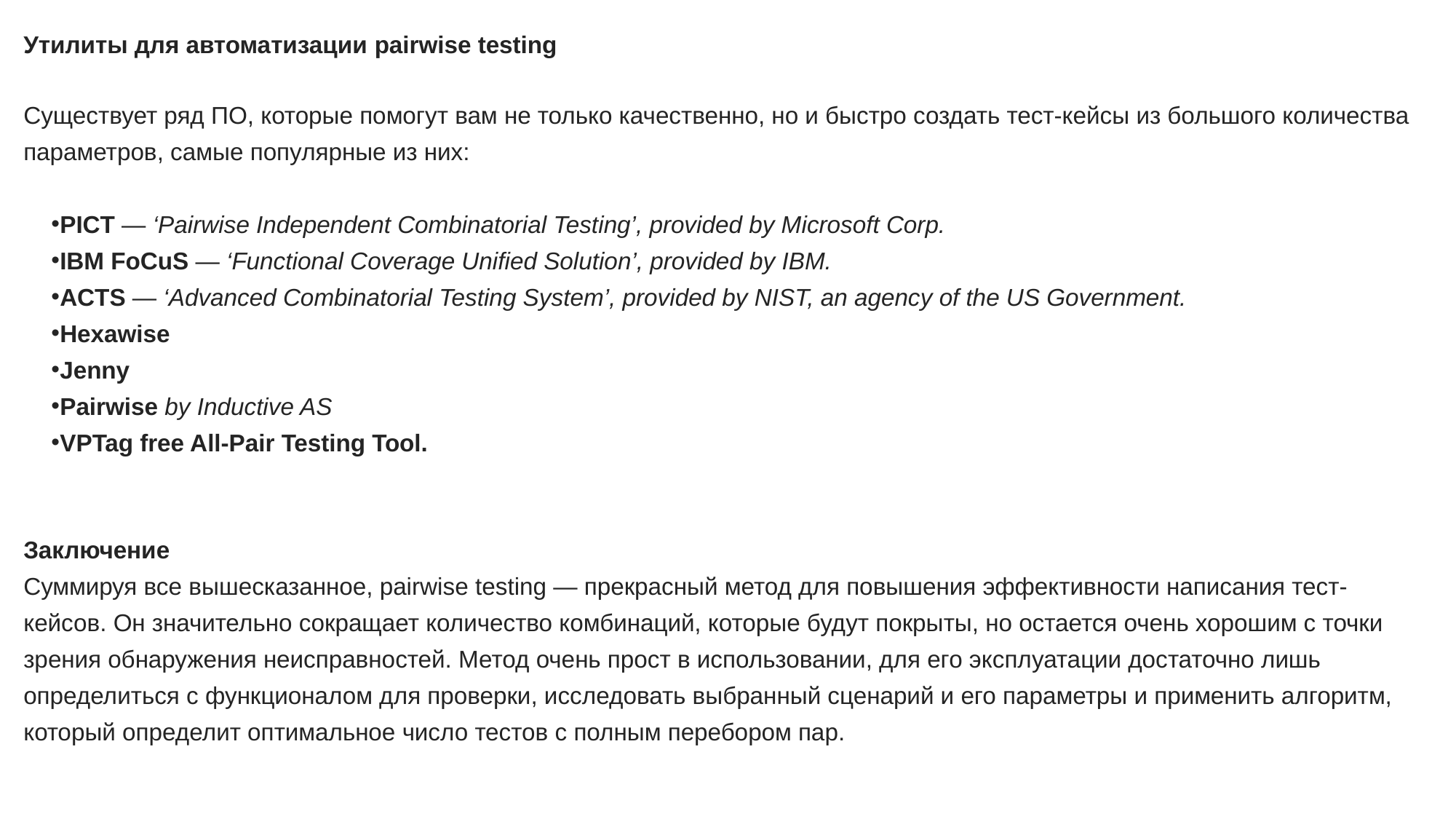

Утилиты для автоматизации pairwise testing

Существует ряд ПО, которые помогут вам не только качественно, но и быстро создать тест-кейсы из большого количества параметров, самые популярные из них:

PICT — ‘Pairwise Independent Combinatorial Testing’, provided by Microsoft Corp.
IBM FoCuS — ‘Functional Coverage Unified Solution’, provided by IBM.
ACTS — ‘Advanced Combinatorial Testing System’, provided by NIST, an agency of the US Government.
Hexawise
Jenny
Pairwise by Inductive AS
VPTag free All-Pair Testing Tool.

Заключение
Суммируя все вышесказанное, pairwise testing — прекрасный метод для повышения эффективности написания тест-кейсов. Он значительно сокращает количество комбинаций, которые будут покрыты, но остается очень хорошим с точки зрения обнаружения неисправностей. Метод очень прост в использовании, для его эксплуатации достаточно лишь определиться с функционалом для проверки, исследовать выбранный сценарий и его параметры и применить алгоритм, который определит оптимальное число тестов с полным перебором пар.